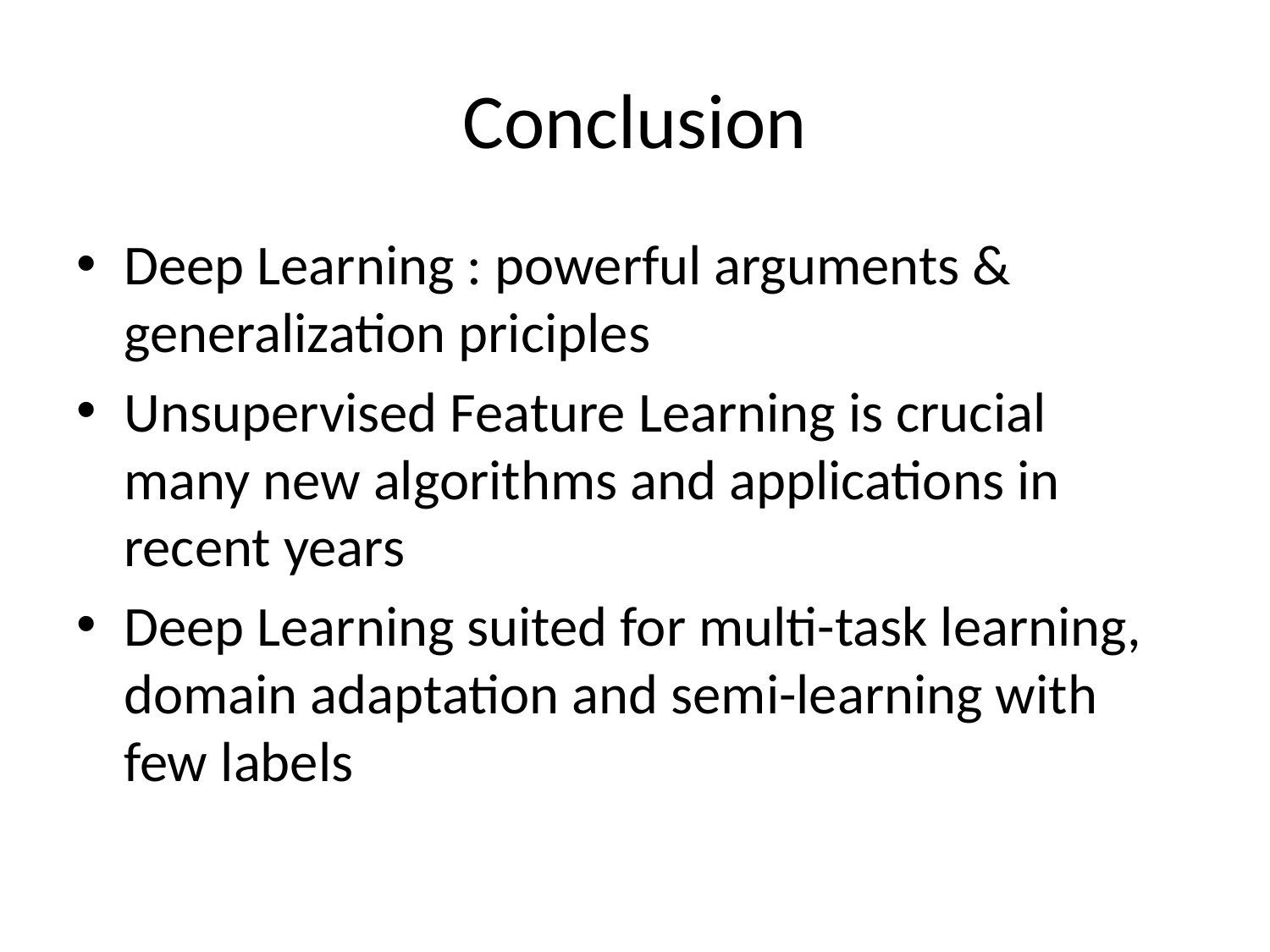

# Conclusion
Deep Learning : powerful arguments & generalization priciples
Unsupervised Feature Learning is crucial
many new algorithms and applications in recent years
Deep Learning suited for multi-task learning, domain adaptation and semi-learning with few labels